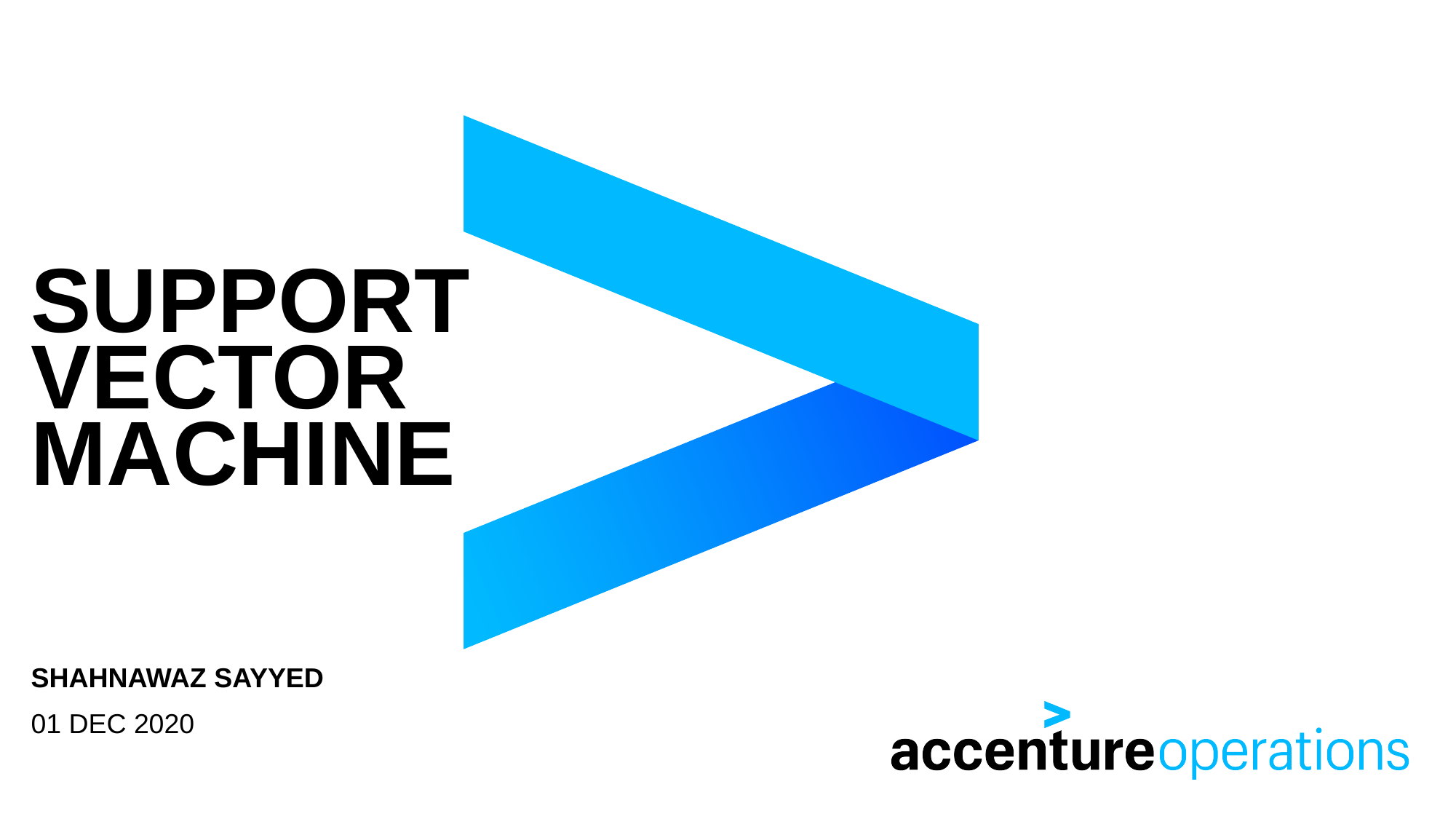

# Support vector machine
Shahnawaz Sayyed

01 DEC 2020